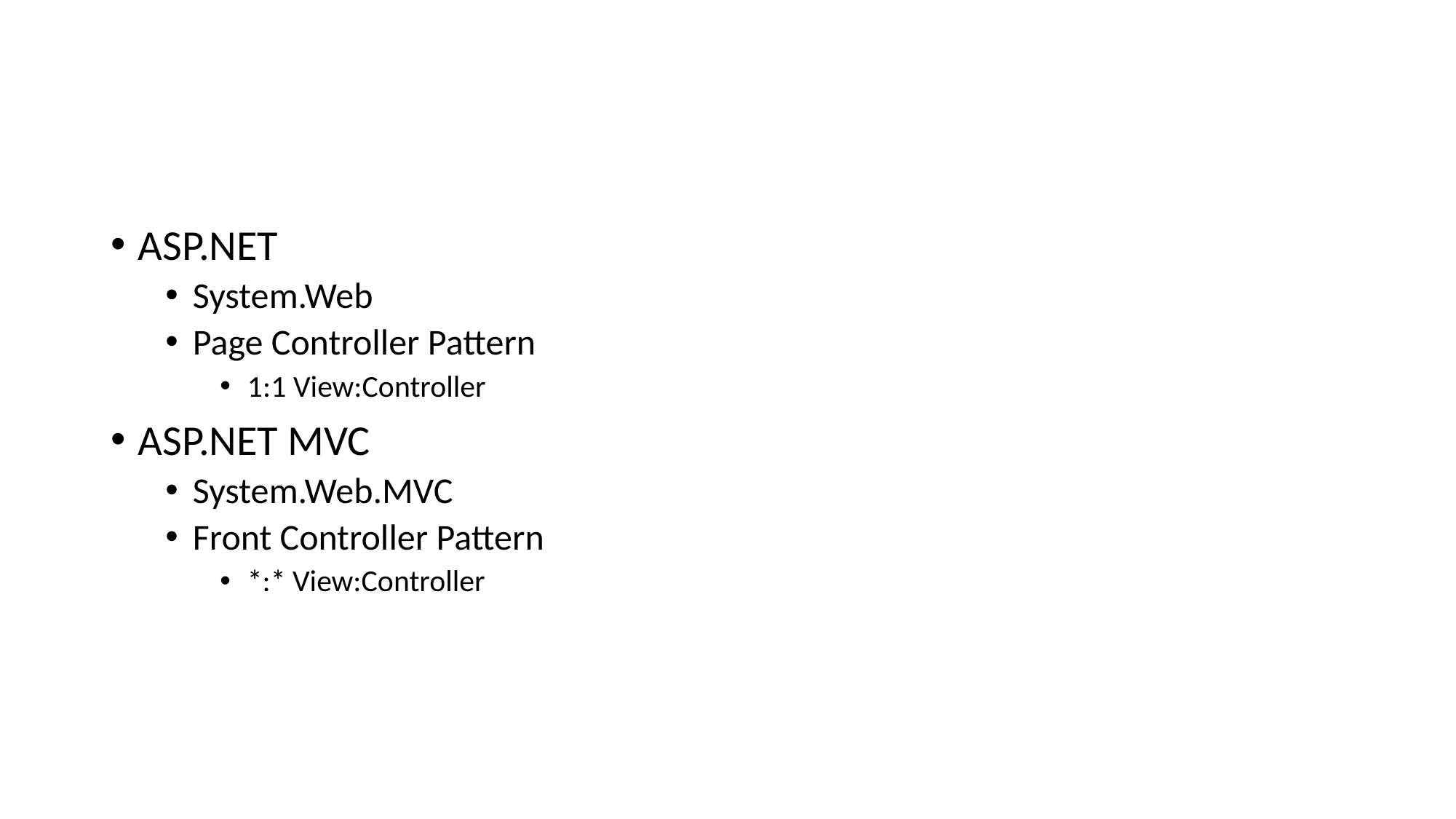

#
ASP.NET
System.Web
Page Controller Pattern
1:1 View:Controller
ASP.NET MVC
System.Web.MVC
Front Controller Pattern
*:* View:Controller